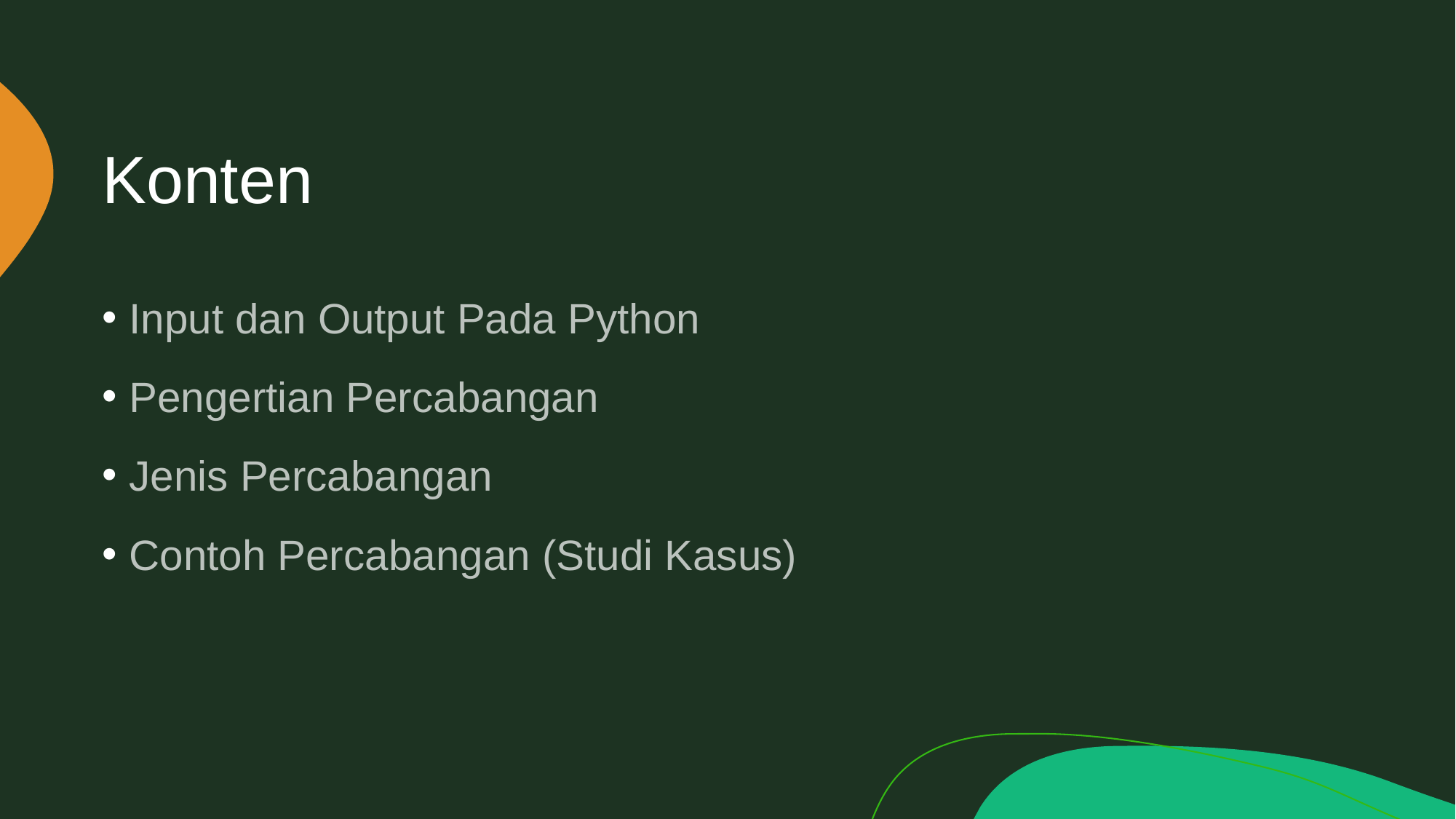

# Konten
Input dan Output Pada Python
Pengertian Percabangan
Jenis Percabangan
Contoh Percabangan (Studi Kasus)